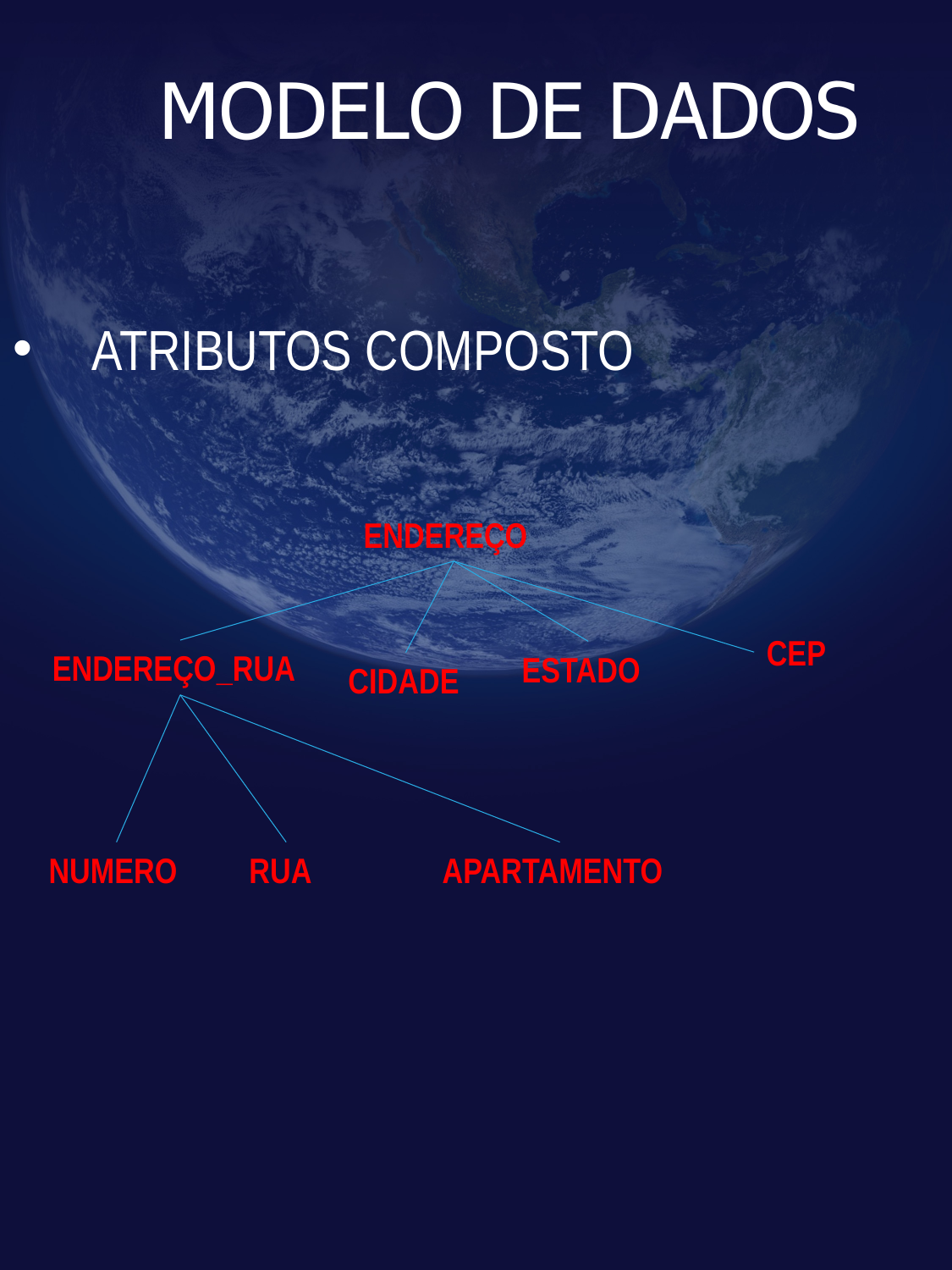

# MODELO DE DADOS
ATRIBUTOS COMPOSTO

ENDEREÇO
CEP
ENDEREÇO_RUA
ESTADO
CIDADE
NUMERO
RUA
APARTAMENTO